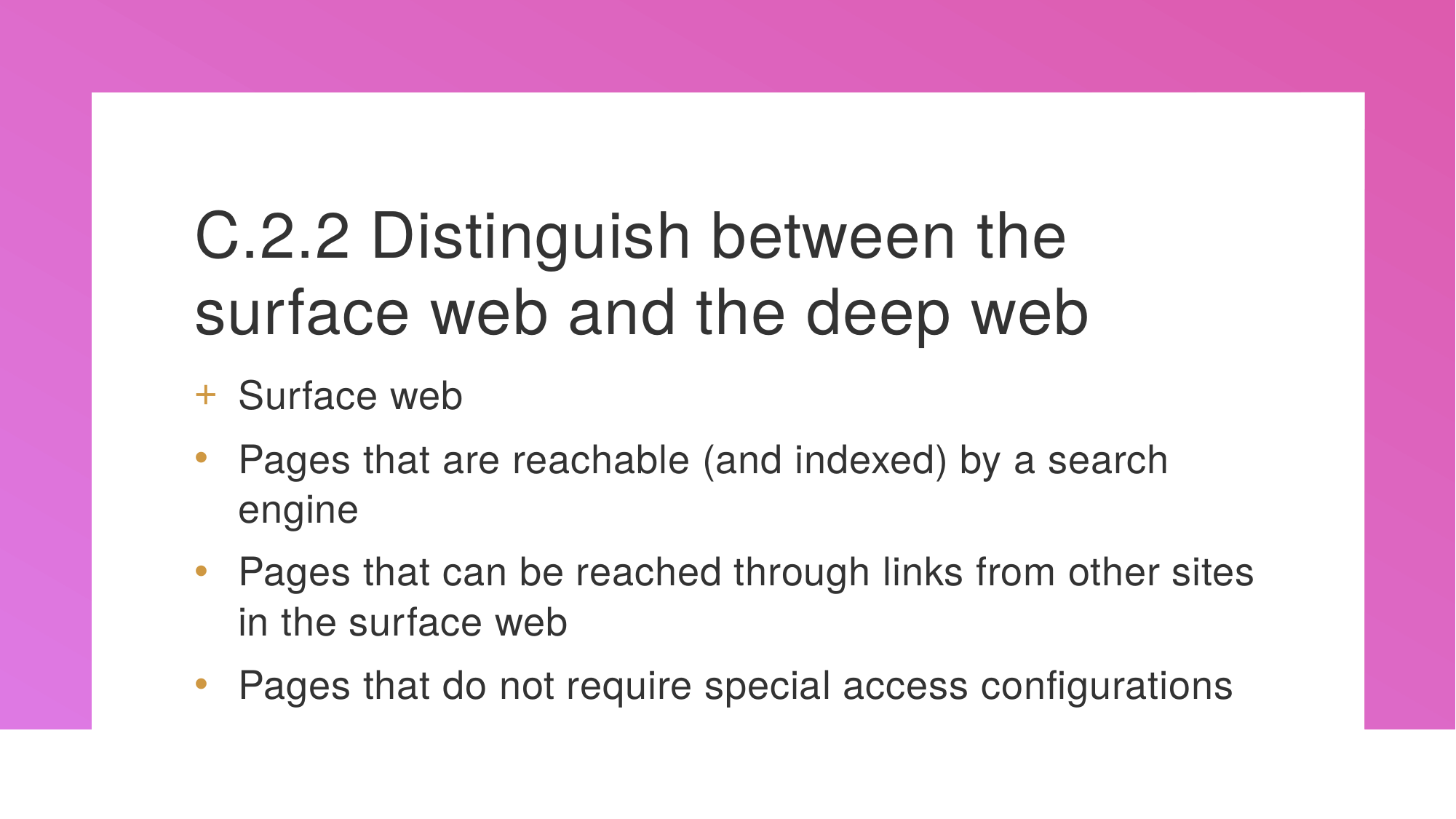

# C.2.2 Distinguish between the surface web and the deep web
Surface web
Pages that are reachable (and indexed) by a search engine
Pages that can be reached through links from other sites in the surface web
Pages that do not require special access configurations